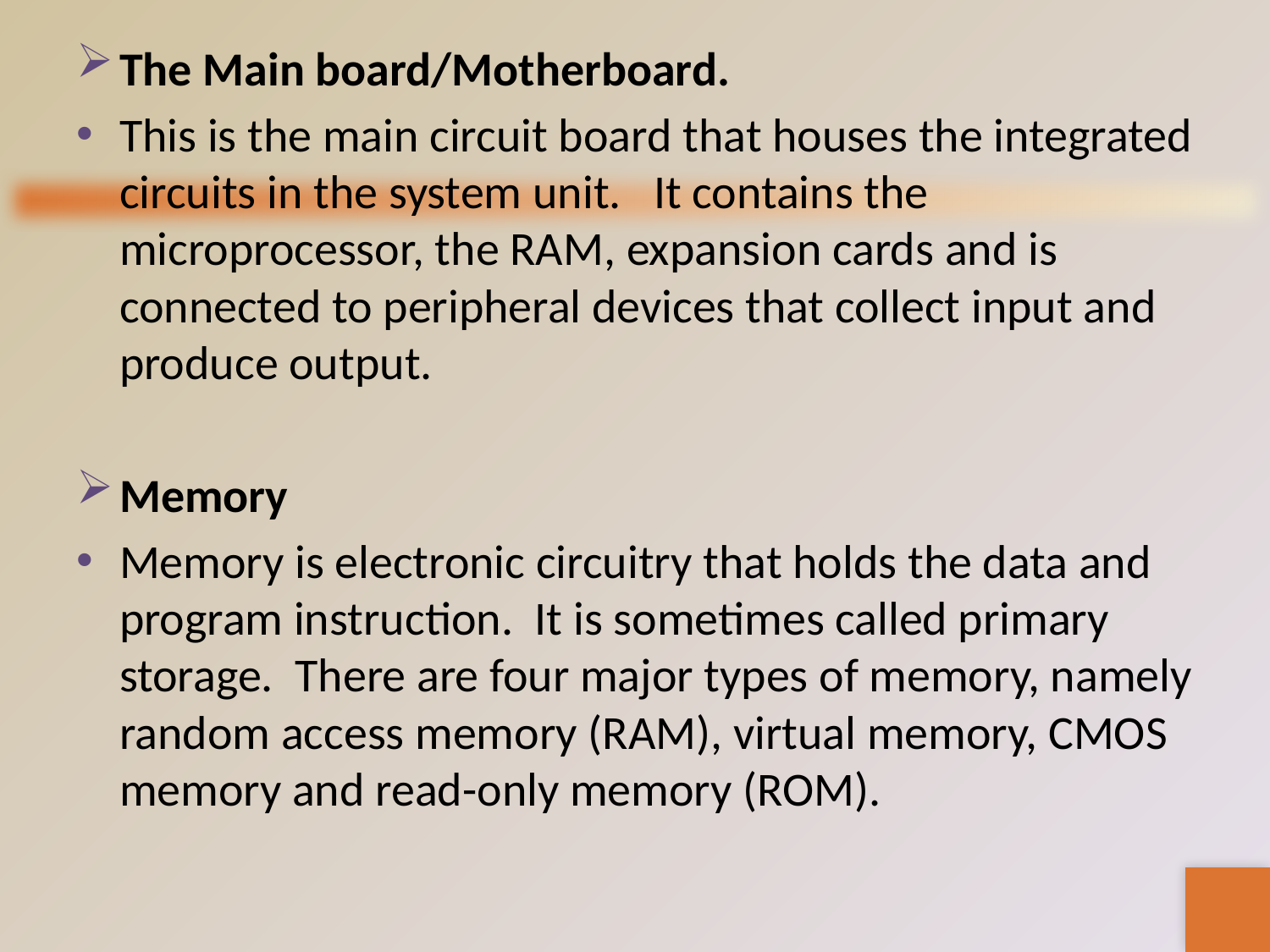

The Main board/Motherboard.
This is the main circuit board that houses the integrated circuits in the system unit.   It contains the microprocessor, the RAM, expansion cards and is connected to peripheral devices that collect input and produce output.

Memory
Memory is electronic circuitry that holds the data and program instruction.  It is sometimes called primary storage.  There are four major types of memory, namely random access memory (RAM), virtual memory, CMOS memory and read-only memory (ROM).